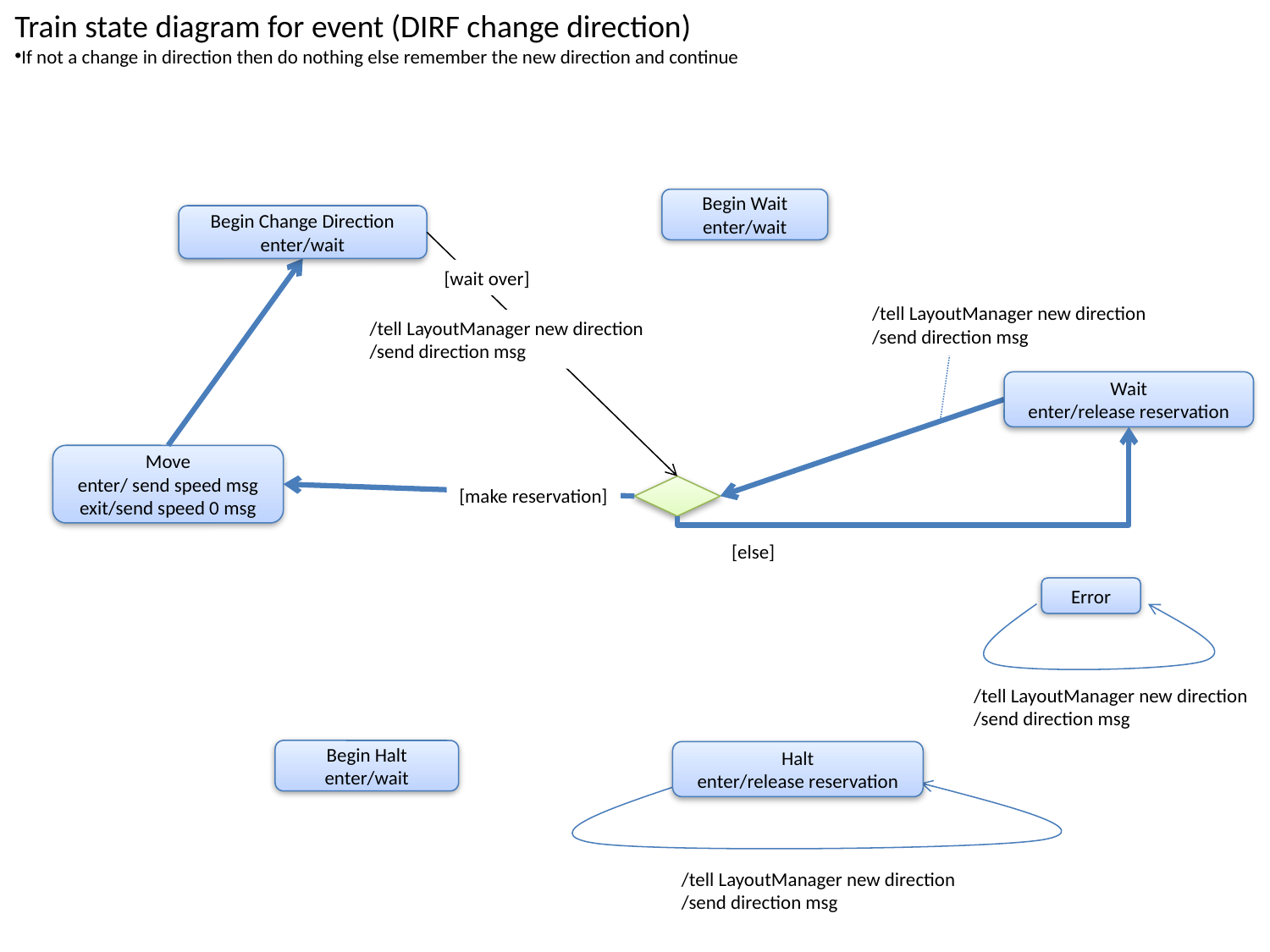

Train state diagram for event (DIRF change direction)
If not a change in direction then do nothing else remember the new direction and continue
Begin Wait
enter/wait
Begin Change Direction
enter/wait
[wait over]
/tell LayoutManager new direction
/send direction msg
/tell LayoutManager new direction
/send direction msg
Wait
enter/release reservation
Move
enter/ send speed msg
exit/send speed 0 msg

[make reservation]
[else]
Error

/tell LayoutManager new direction
/send direction msg
Begin Halt
enter/wait
Halt
enter/release reservation

/tell LayoutManager new direction
/send direction msg